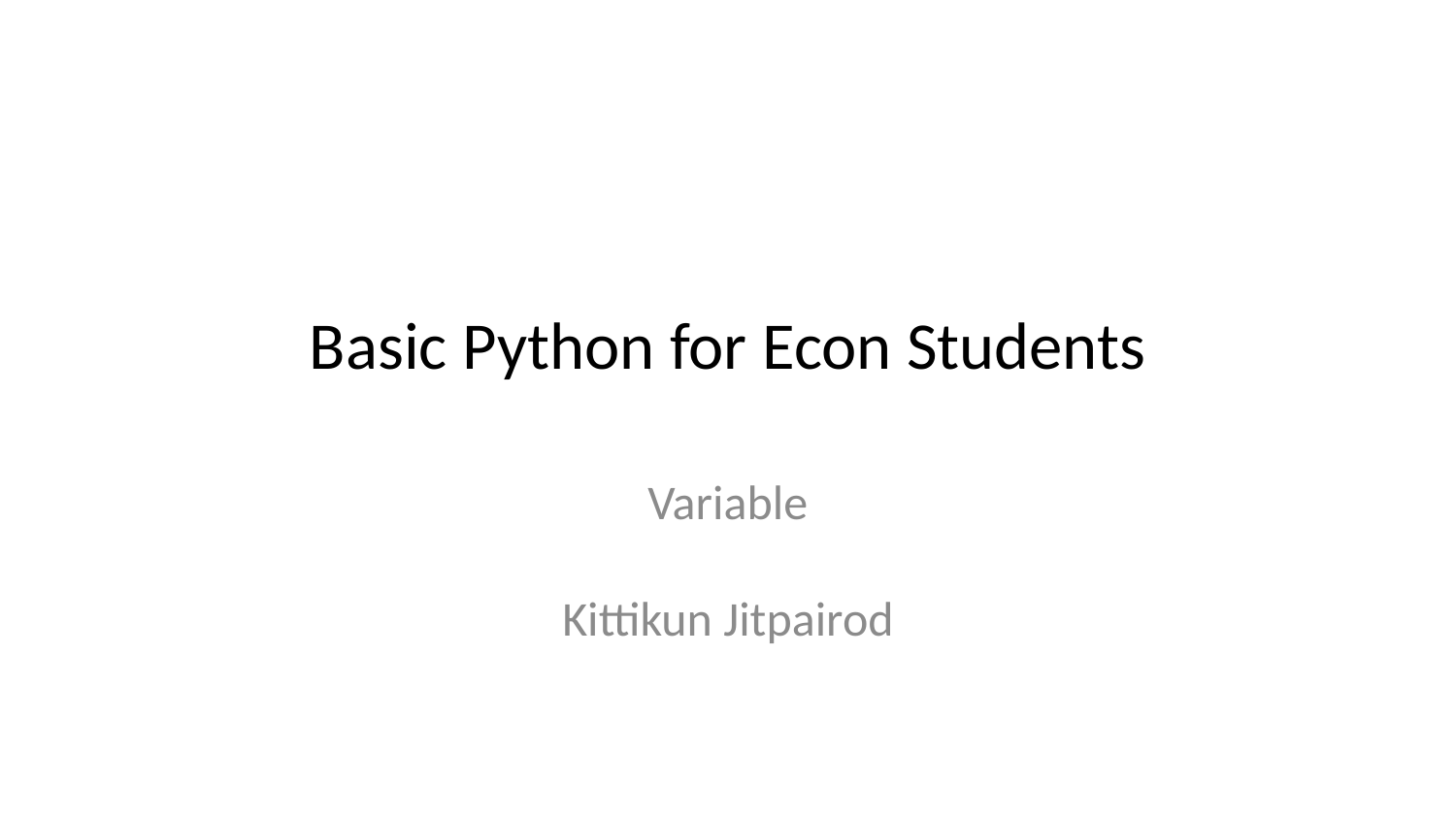

# Basic Python for Econ Students
Variable
Kittikun Jitpairod